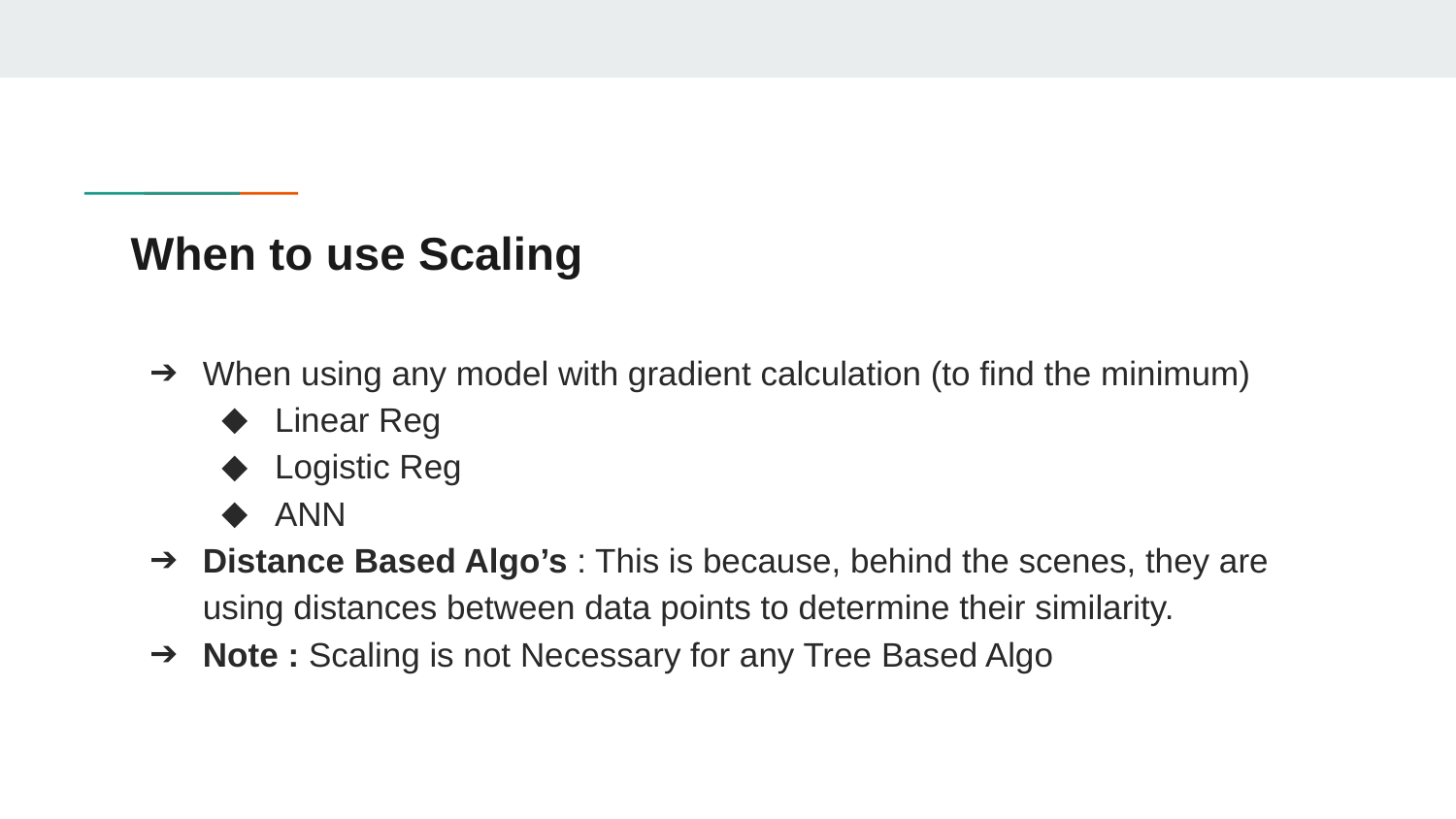

# When to use Scaling
When using any model with gradient calculation (to find the minimum)
Linear Reg
Logistic Reg
ANN
Distance Based Algo’s : This is because, behind the scenes, they are using distances between data points to determine their similarity.
Note : Scaling is not Necessary for any Tree Based Algo